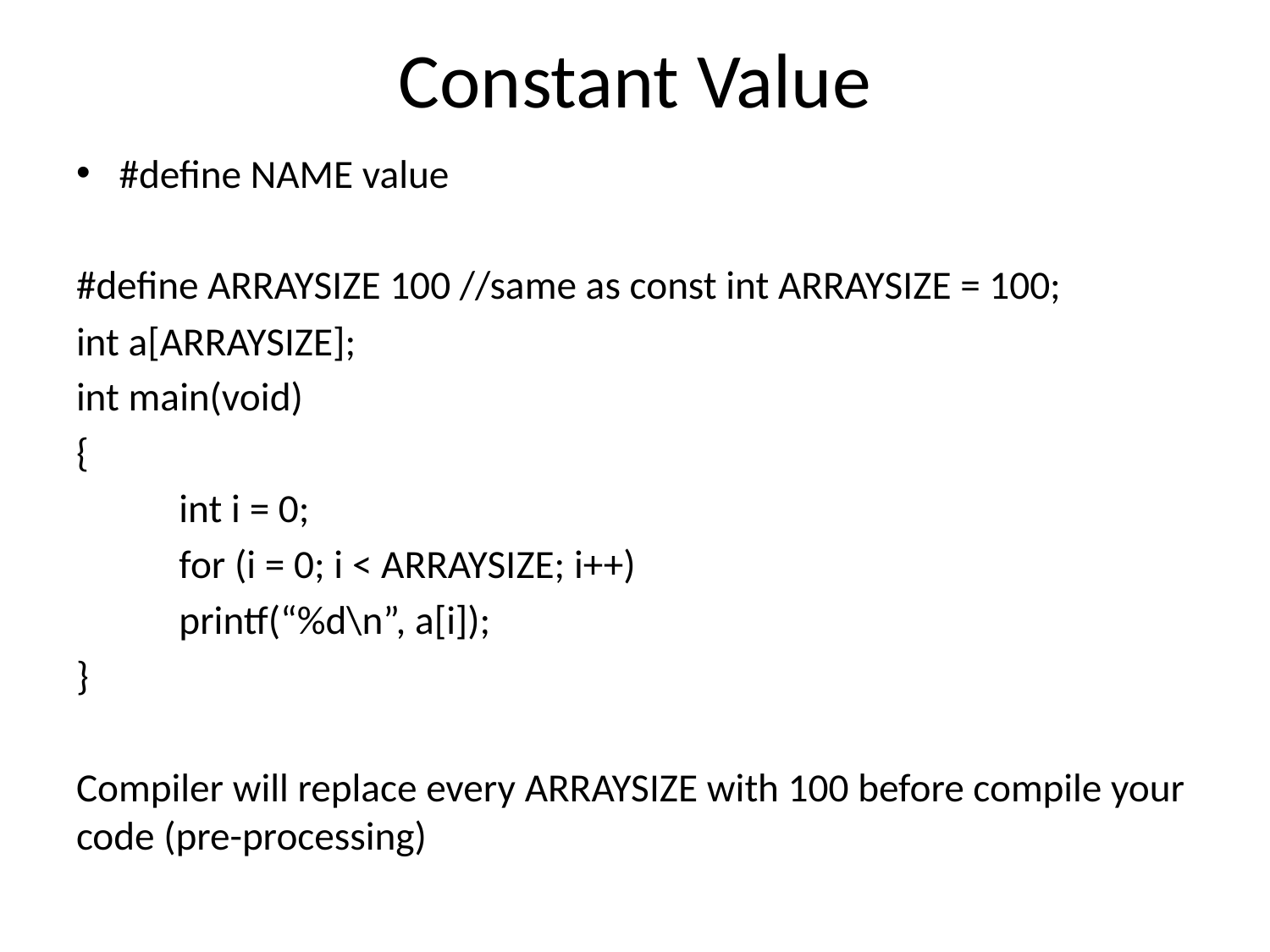

# Constant Value
#define NAME value

#define ARRAYSIZE 100 //same as const int ARRAYSIZE = 100;
int a[ARRAYSIZE];
int main(void)
{
	int i = 0;
	for (i = 0; i < ARRAYSIZE; i++)
		printf(“%d\n”, a[i]);
}

Compiler will replace every ARRAYSIZE with 100 before compile your code (pre-processing)